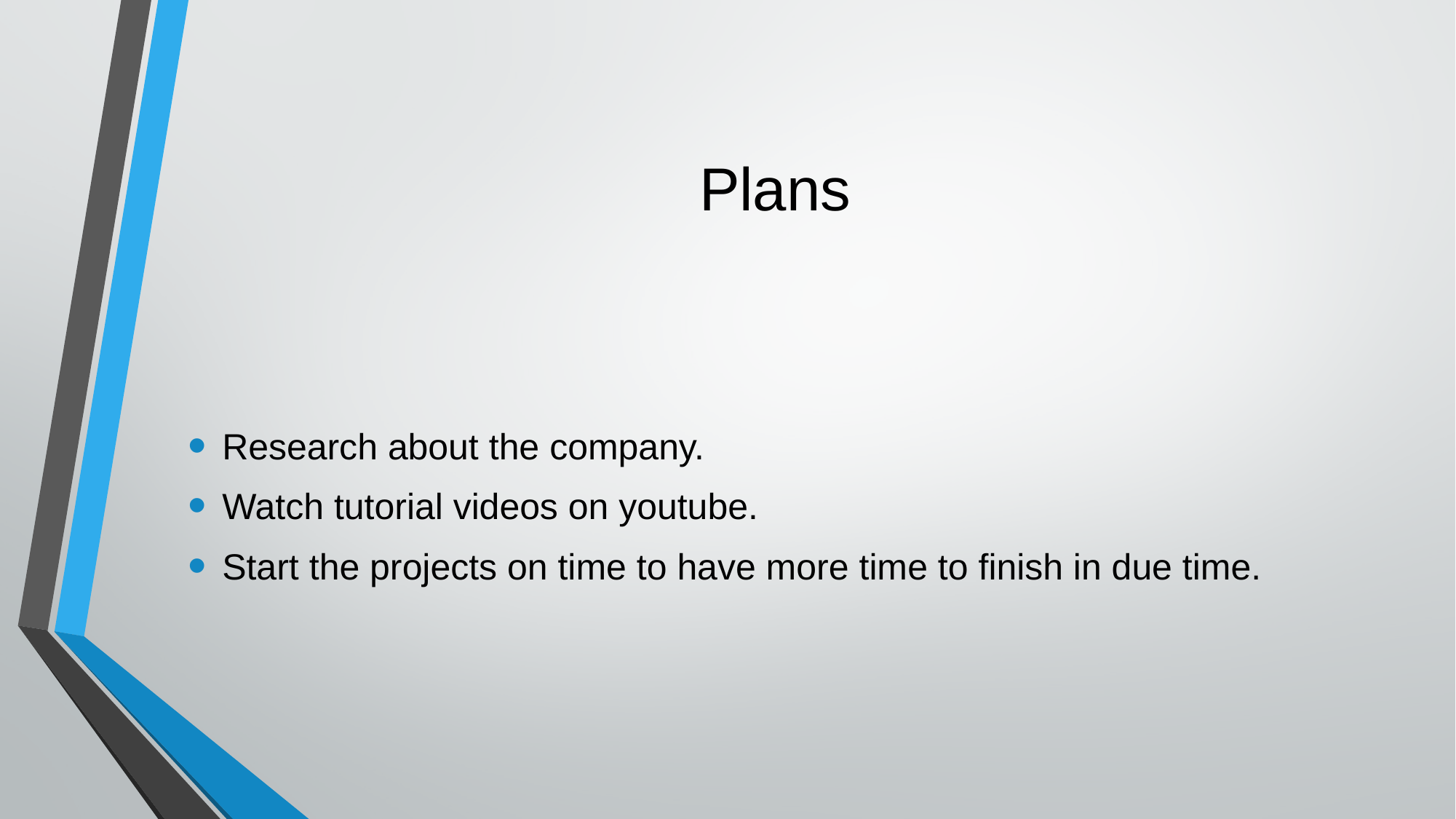

# Plans
Research about the company.
Watch tutorial videos on youtube.
Start the projects on time to have more time to finish in due time.